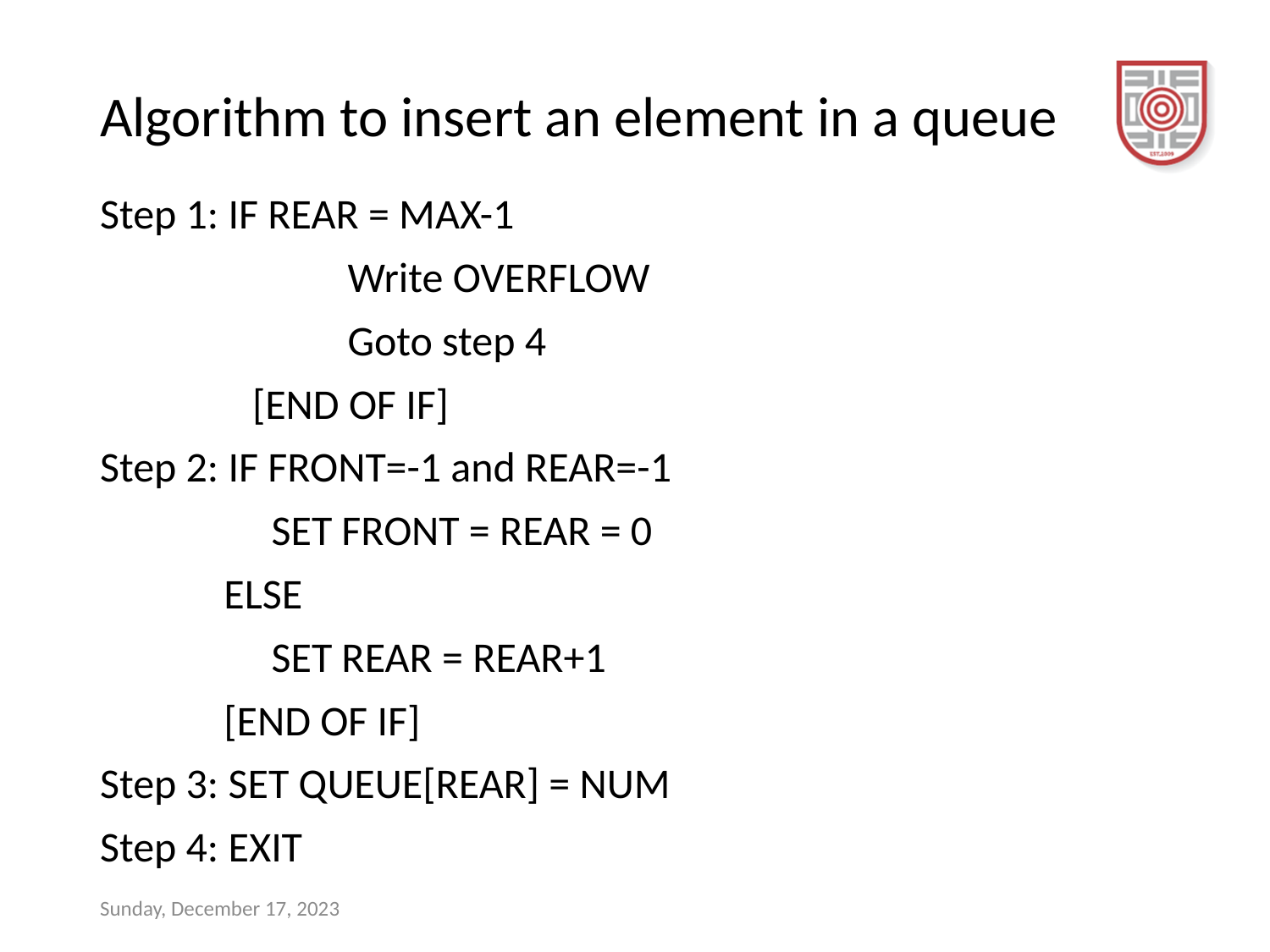

# Algorithm to insert an element in a queue
Step 1: IF REAR = MAX-1
                          Write OVERFLOW
                          Goto step 4
                [END OF IF]
Step 2: IF FRONT=-1 and REAR=-1
                  SET FRONT = REAR = 0
             ELSE
                  SET REAR = REAR+1
             [END OF IF]
Step 3: SET QUEUE[REAR] = NUM
Step 4: EXIT
Sunday, December 17, 2023